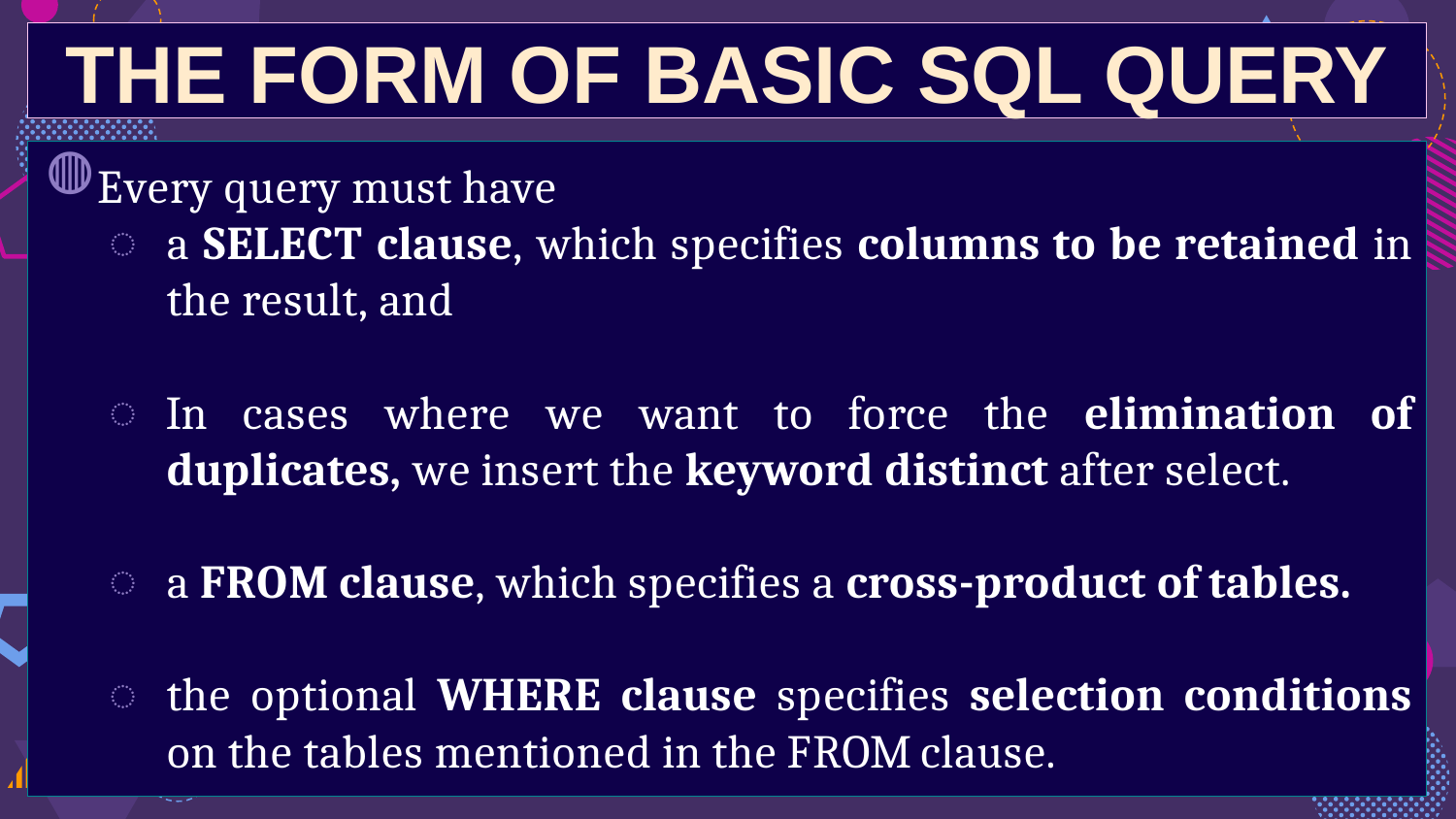

THE FORM OF BASIC SQL QUERY
Every query must have
a SELECT clause, which specifies columns to be retained in the result, and

In cases where we want to force the elimination of duplicates, we insert the keyword distinct after select.

a FROM clause, which specifies a cross-product of tables.

the optional WHERE clause specifies selection conditions on the tables mentioned in the FROM clause.